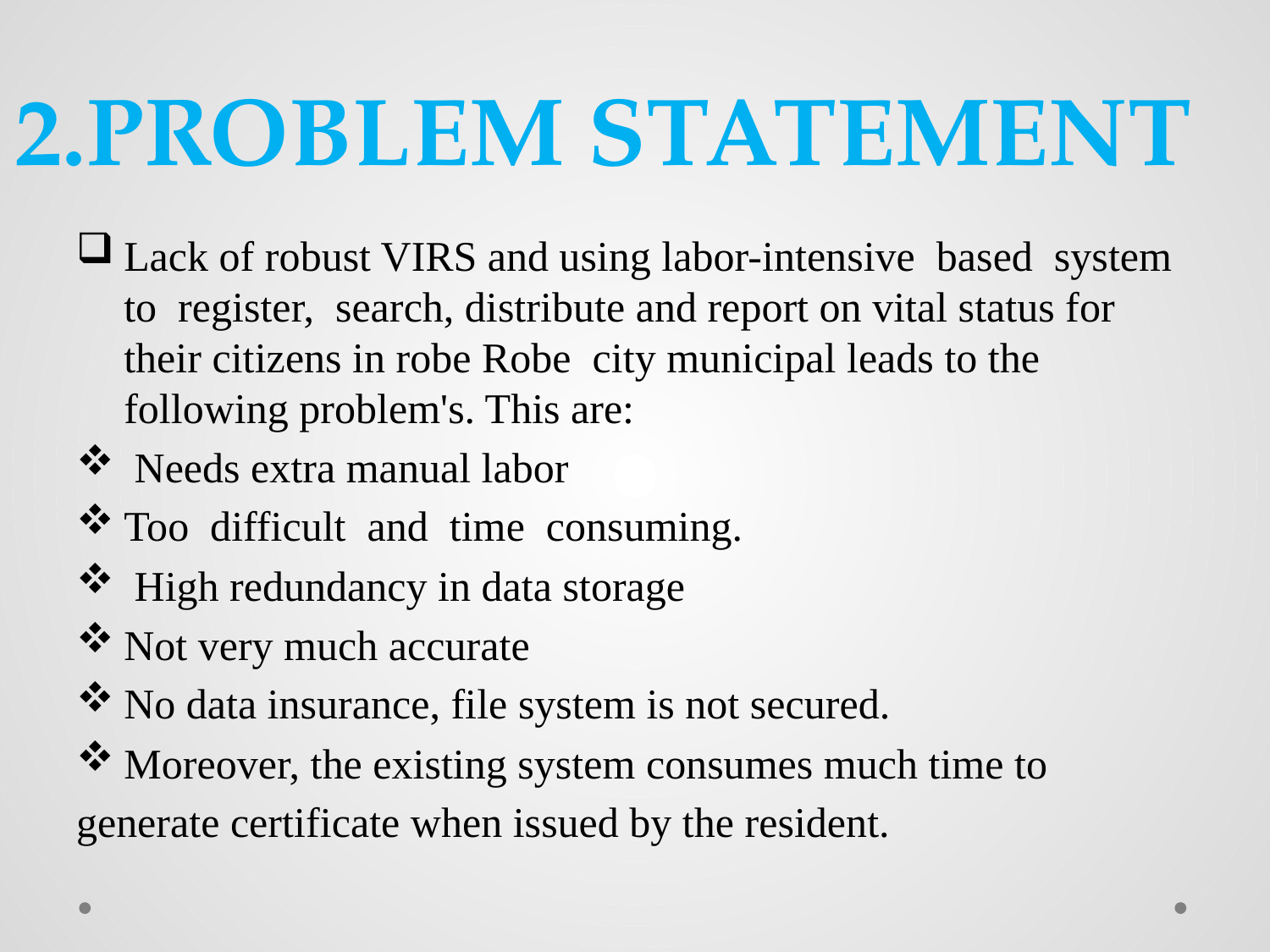

# 2.PROBLEM STATEMENT
Lack of robust VIRS and using labor-intensive  based  system  to  register,  search, distribute and report on vital status for their citizens in robe Robe  city municipal leads to the following problem's. This are:
 Needs extra manual labor
Too  difficult  and  time  consuming.
 High redundancy in data storage
Not very much accurate
No data insurance, file system is not secured.
Moreover, the existing system consumes much time to
generate certificate when issued by the resident.